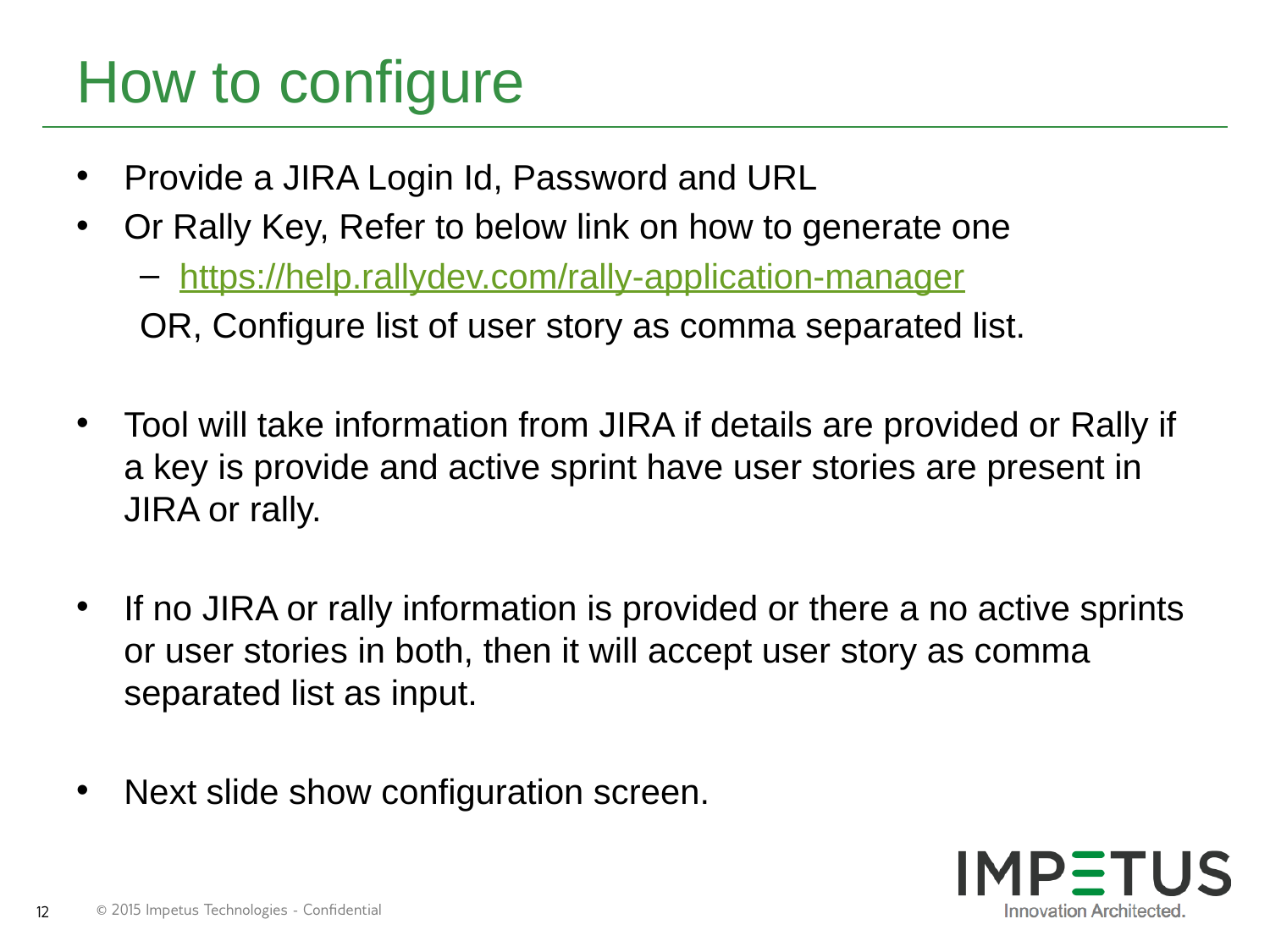

# How to configure
Provide a JIRA Login Id, Password and URL
Or Rally Key, Refer to below link on how to generate one
https://help.rallydev.com/rally-application-manager
OR, Configure list of user story as comma separated list.

Tool will take information from JIRA if details are provided or Rally if a key is provide and active sprint have user stories are present in JIRA or rally.

If no JIRA or rally information is provided or there a no active sprints or user stories in both, then it will accept user story as comma separated list as input.

Next slide show configuration screen.